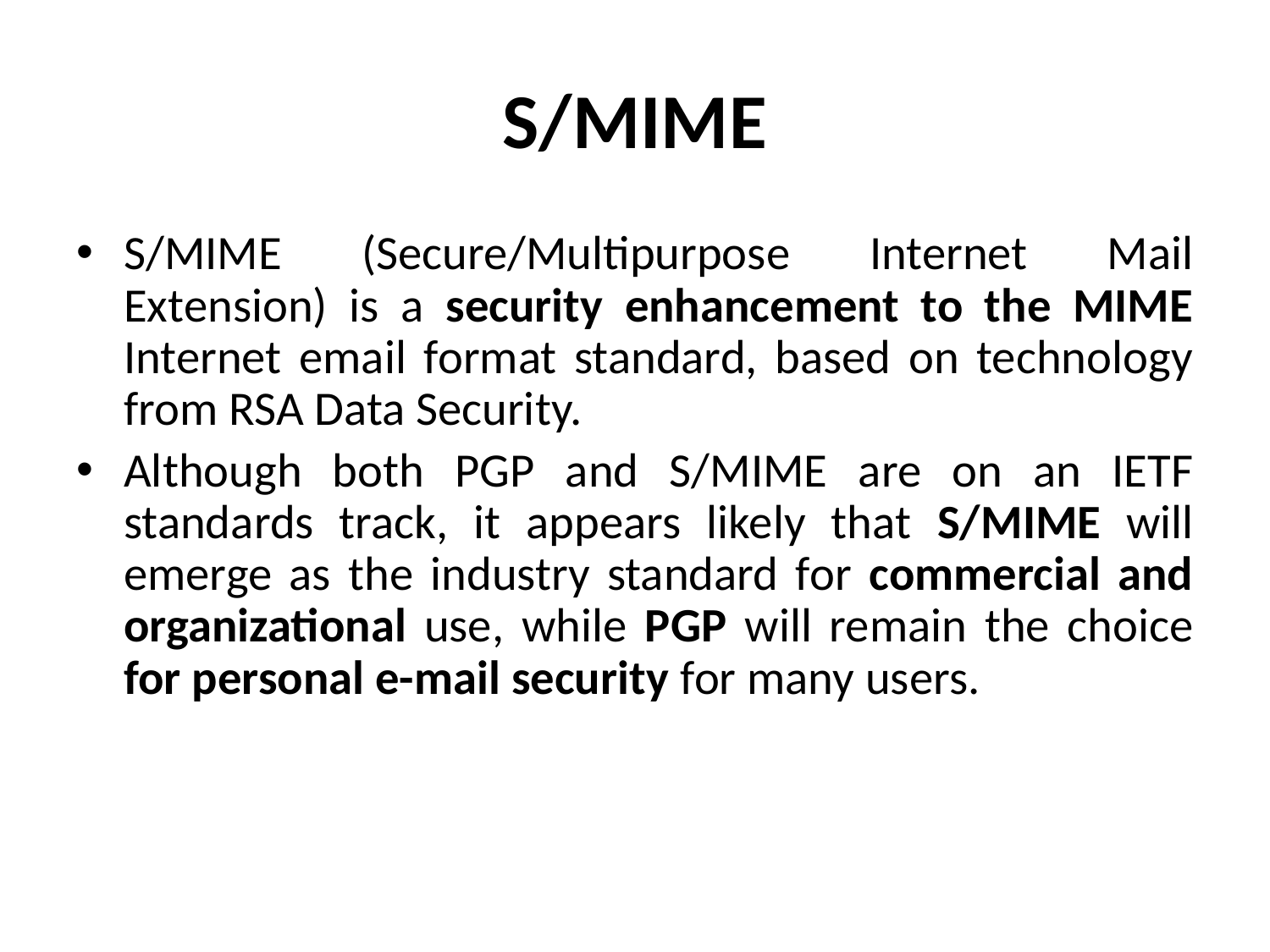

# S/MIME
S/MIME (Secure/Multipurpose Internet Mail Extension) is a security enhancement to the MIME Internet email format standard, based on technology from RSA Data Security.
Although both PGP and S/MIME are on an IETF standards track, it appears likely that S/MIME will emerge as the industry standard for commercial and organizational use, while PGP will remain the choice for personal e-mail security for many users.